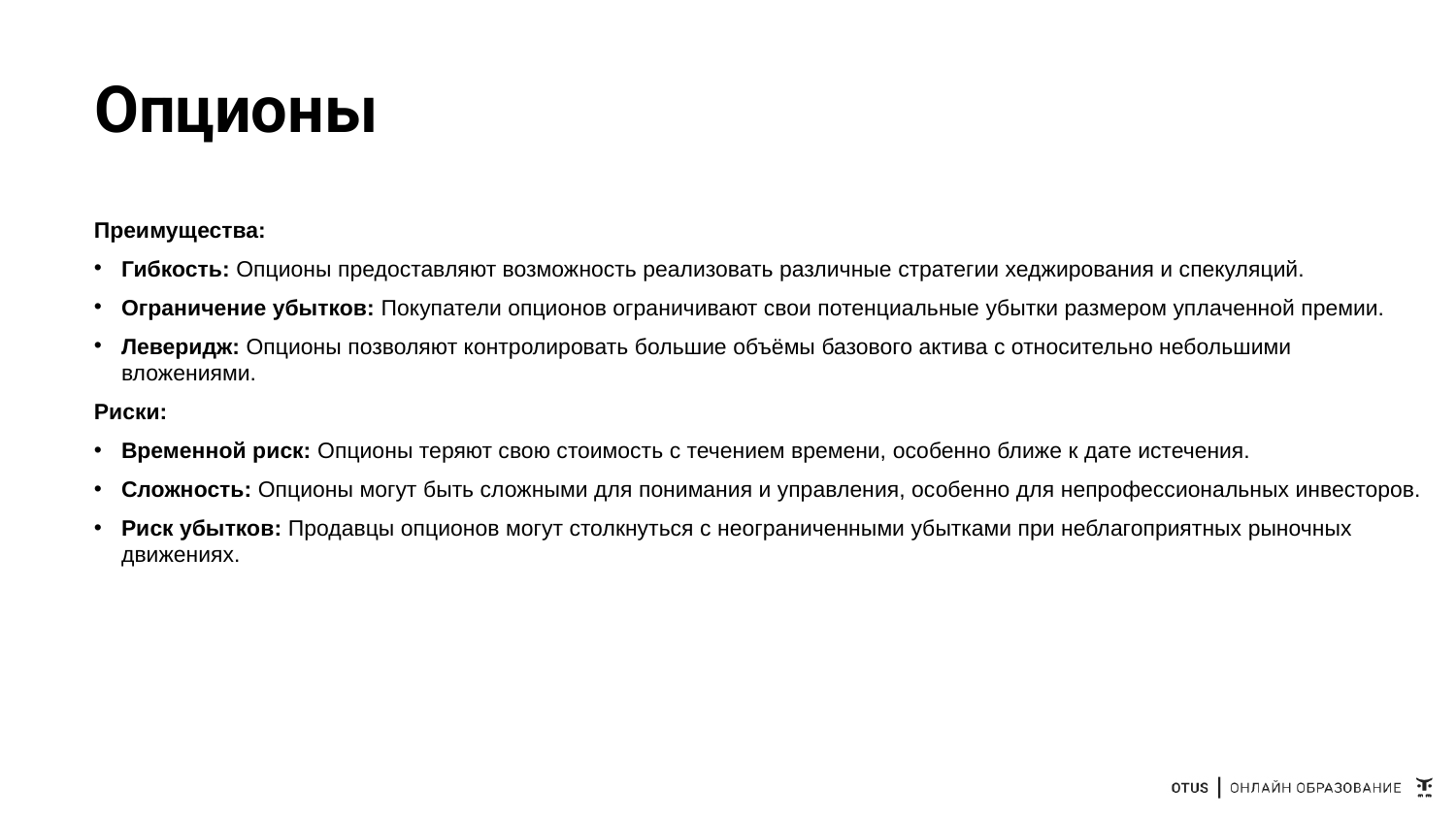

# Опционы
Преимущества:
Гибкость: Опционы предоставляют возможность реализовать различные стратегии хеджирования и спекуляций.
Ограничение убытков: Покупатели опционов ограничивают свои потенциальные убытки размером уплаченной премии.
Леверидж: Опционы позволяют контролировать большие объёмы базового актива с относительно небольшими вложениями.
Риски:
Временной риск: Опционы теряют свою стоимость с течением времени, особенно ближе к дате истечения.
Сложность: Опционы могут быть сложными для понимания и управления, особенно для непрофессиональных инвесторов.
Риск убытков: Продавцы опционов могут столкнуться с неограниченными убытками при неблагоприятных рыночных движениях.